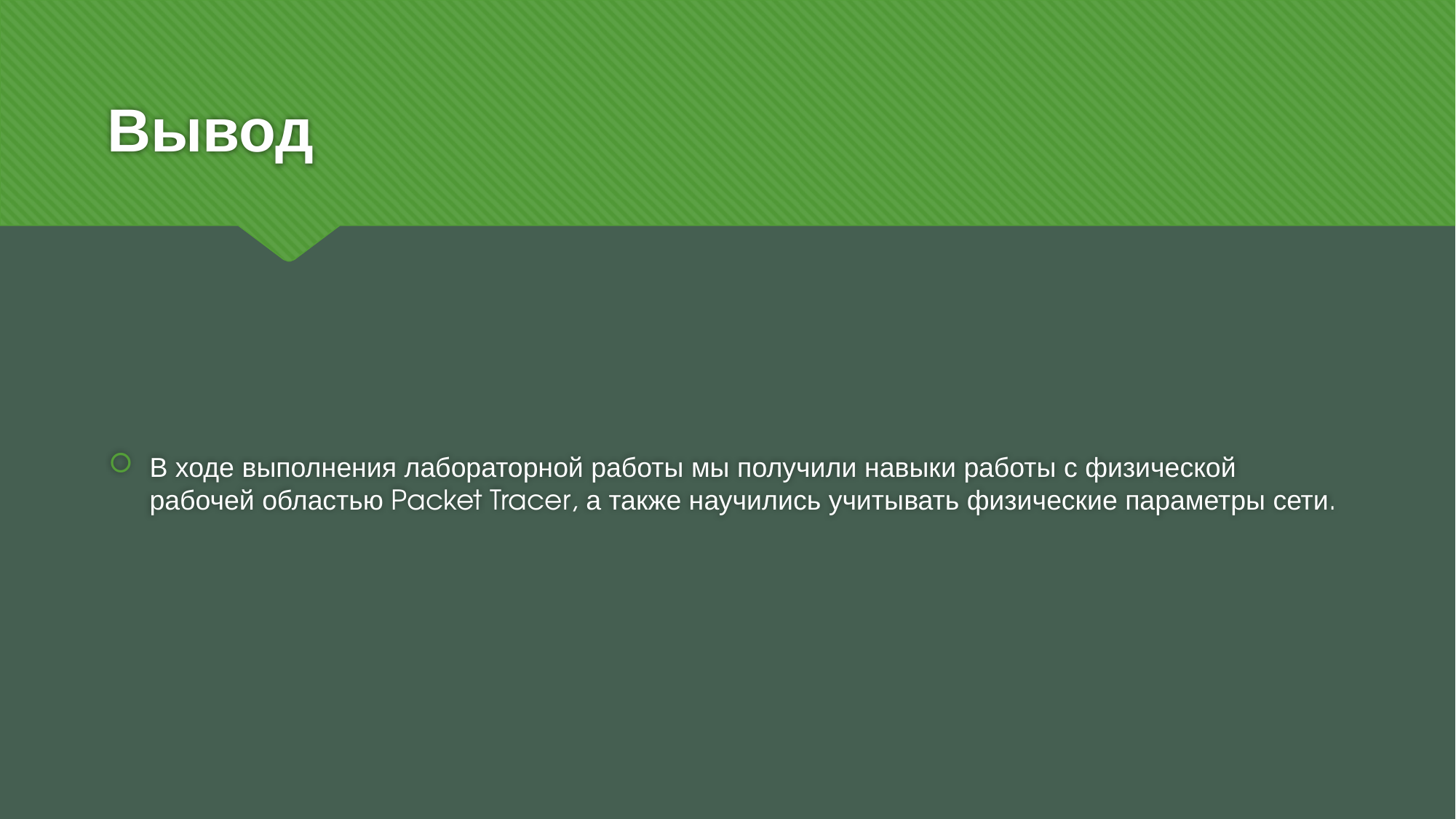

# Вывод
В ходе выполнения лабораторной работы мы получили навыки работы с физической рабочей областью Packet Tracer, а также научились учитывать физические параметры сети.